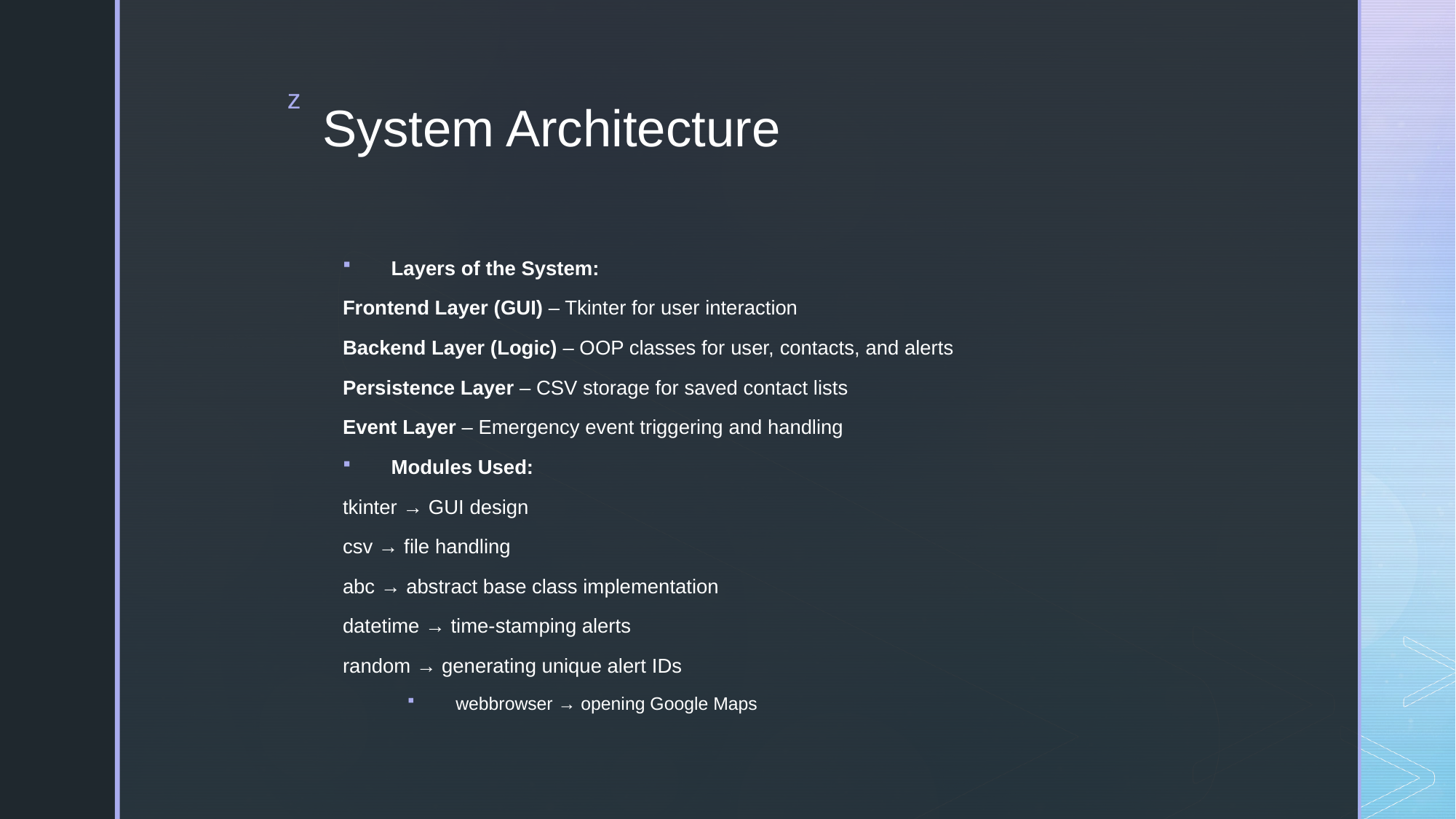

# System Architecture
Layers of the System:
	Frontend Layer (GUI) – Tkinter for user interaction
	Backend Layer (Logic) – OOP classes for user, contacts, and alerts
	Persistence Layer – CSV storage for saved contact lists
	Event Layer – Emergency event triggering and handling
Modules Used:
	tkinter → GUI design
	csv → file handling
	abc → abstract base class implementation
	datetime → time-stamping alerts
	random → generating unique alert IDs
webbrowser → opening Google Maps